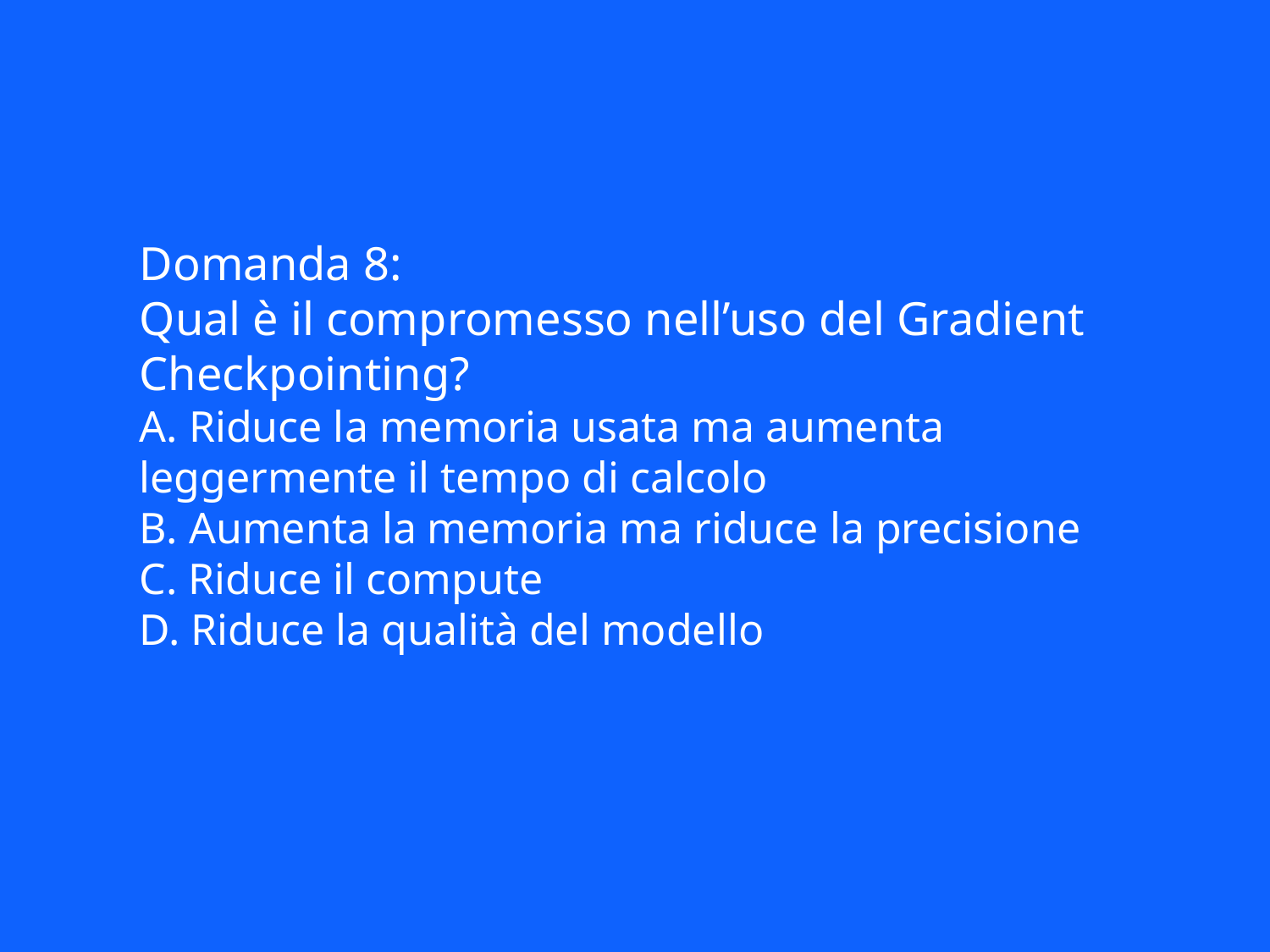

Domanda 8:
Qual è il compromesso nell’uso del Gradient Checkpointing?
A. Riduce la memoria usata ma aumenta leggermente il tempo di calcolo
B. Aumenta la memoria ma riduce la precisione
C. Riduce il compute
D. Riduce la qualità del modello